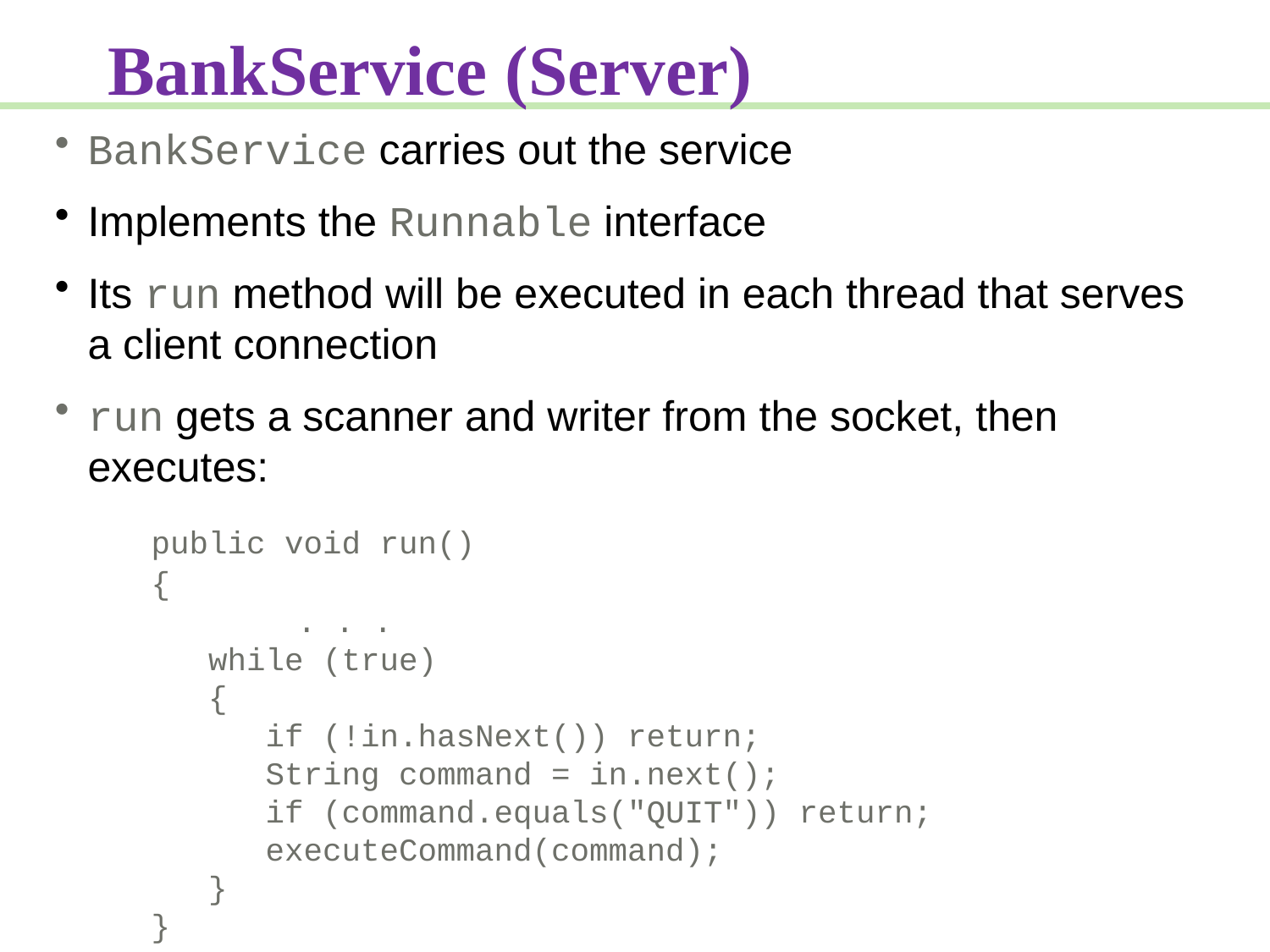

BankService (Server)
BankService carries out the service
Implements the Runnable interface
Its run method will be executed in each thread that serves a client connection
run gets a scanner and writer from the socket, then executes:
	public void run()
{
		 . . .
   while (true)
   {
      if (!in.hasNext()) return;
      String command = in.next();
      if (command.equals("QUIT")) return;
      executeCommand(command);
   }
}